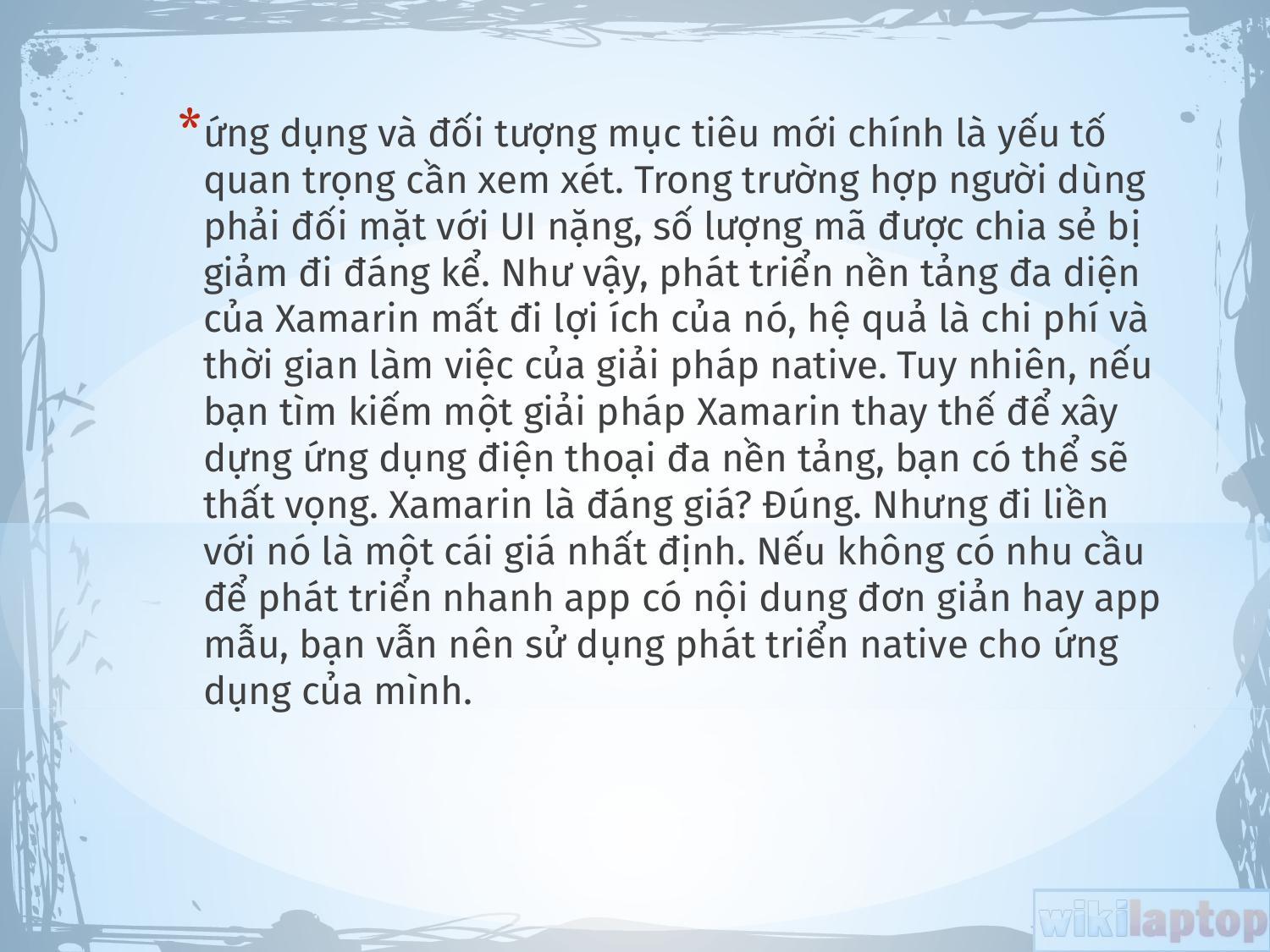

ứng dụng và đối tượng mục tiêu mới chính là yếu tố quan trọng cần xem xét. Trong trường hợp người dùng phải đối mặt với UI nặng, số lượng mã được chia sẻ bị giảm đi đáng kể. Như vậy, phát triển nền tảng đa diện của Xamarin mất đi lợi ích của nó, hệ quả là chi phí và thời gian làm việc của giải pháp native. Tuy nhiên, nếu bạn tìm kiếm một giải pháp Xamarin thay thế để xây dựng ứng dụng điện thoại đa nền tảng, bạn có thể sẽ thất vọng. Xamarin là đáng giá? Đúng. Nhưng đi liền với nó là một cái giá nhất định. Nếu không có nhu cầu để phát triển nhanh app có nội dung đơn giản hay app mẫu, bạn vẫn nên sử dụng phát triển native cho ứng dụng của mình.